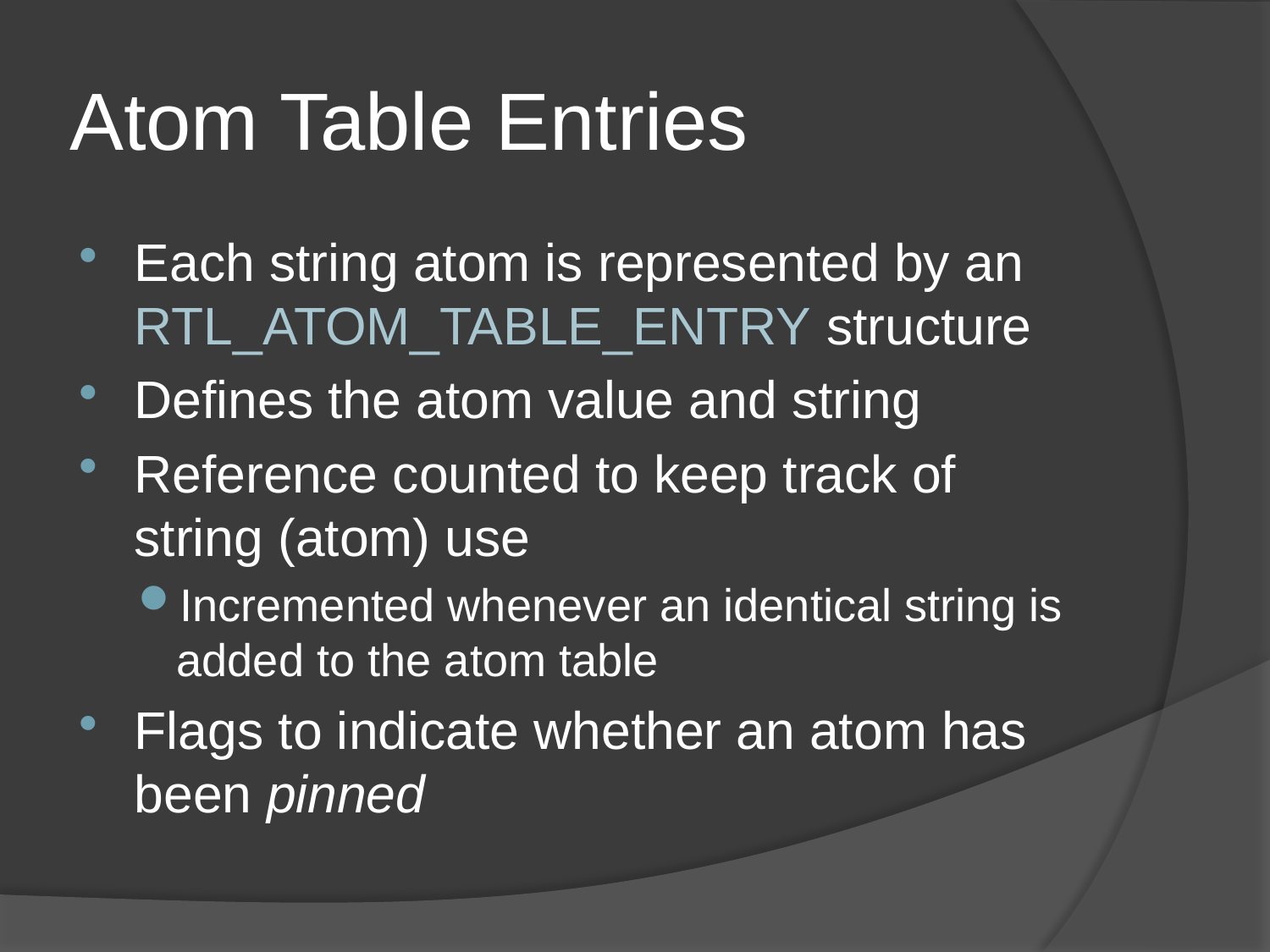

# Atom Table Entries
Each string atom is represented by an RTL_ATOM_TABLE_ENTRY structure
Defines the atom value and string
Reference counted to keep track of string (atom) use
Incremented whenever an identical string is added to the atom table
Flags to indicate whether an atom has been pinned